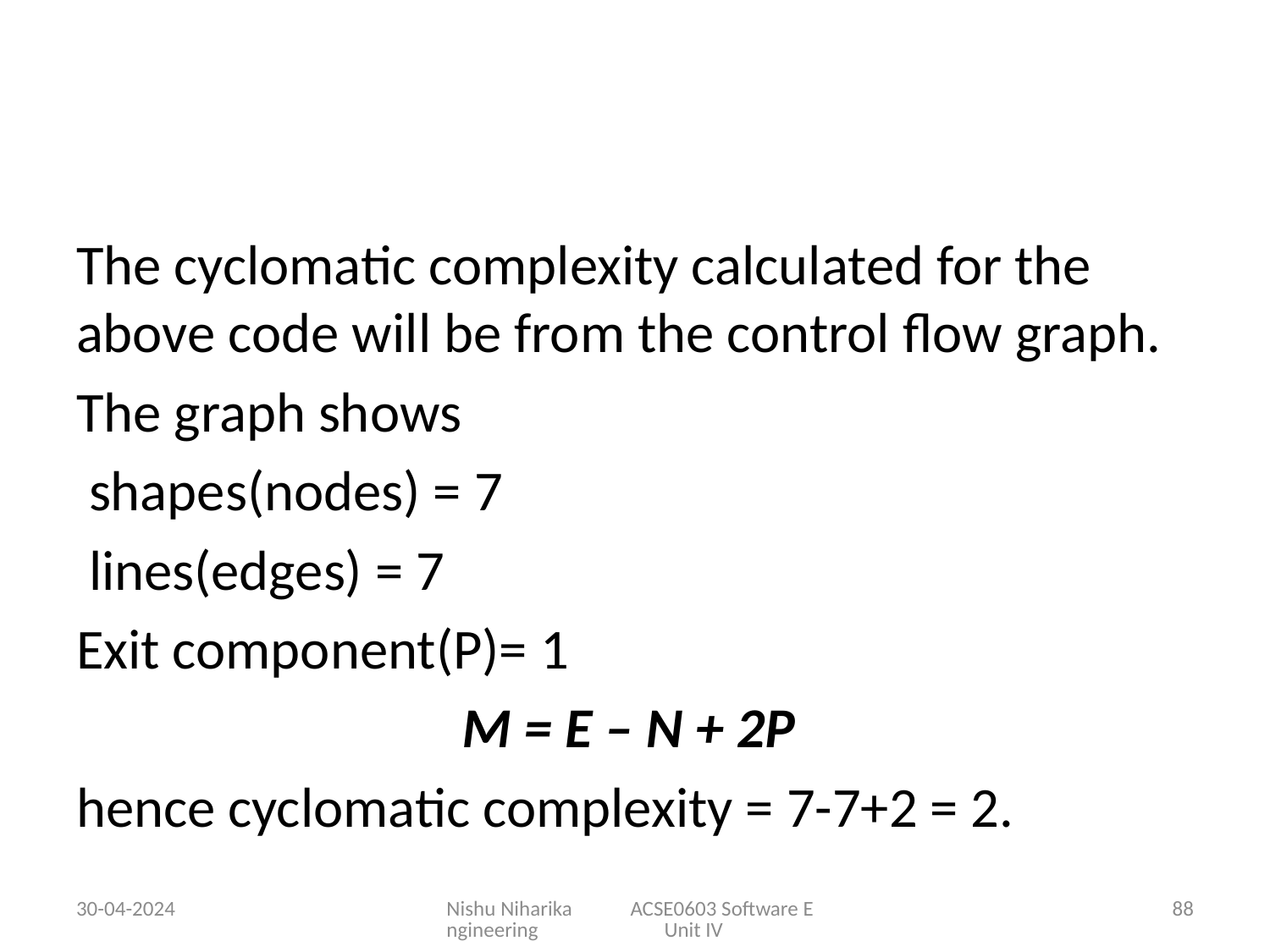

The cyclomatic complexity calculated for the above code will be from the control flow graph.
The graph shows
 shapes(nodes) = 7
 lines(edges) = 7
Exit component(P)= 1
M = E – N + 2P
hence cyclomatic complexity = 7-7+2 = 2.
30-04-2024
Nishu Niharika            ACSE0603 Software Engineering                          Unit IV
88